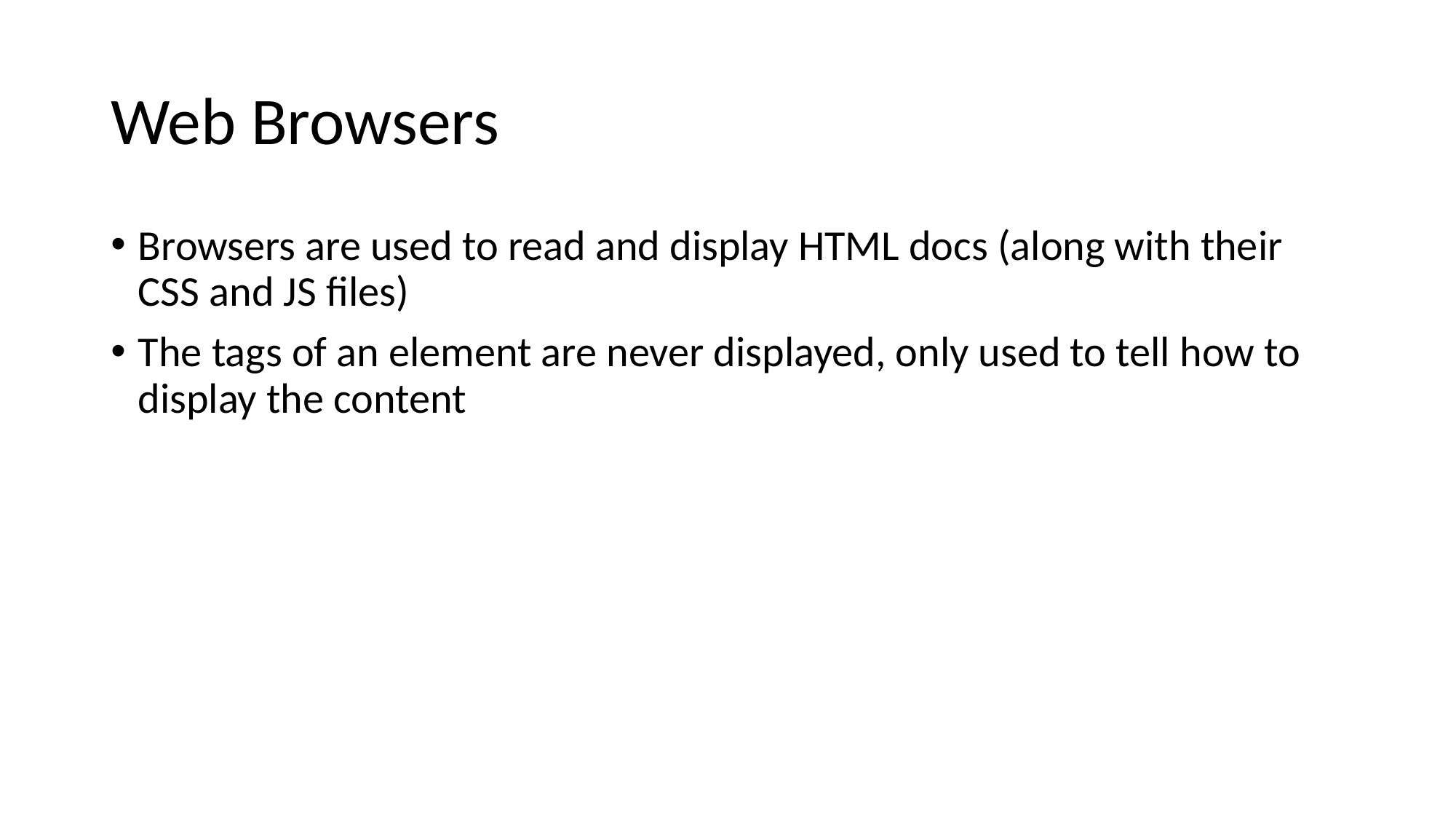

# Web Browsers
Browsers are used to read and display HTML docs (along with their CSS and JS files)
The tags of an element are never displayed, only used to tell how to display the content